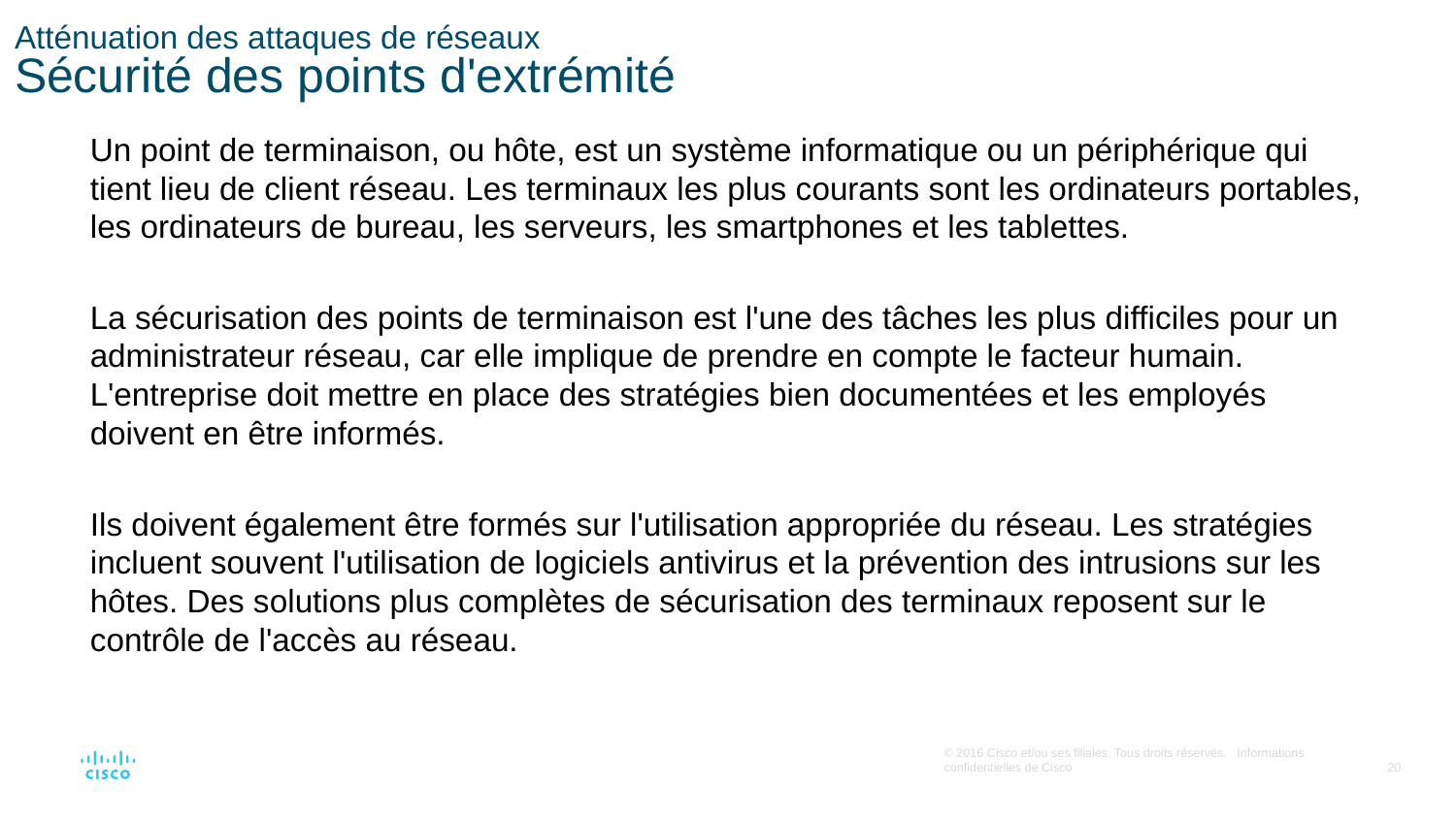

# Atténuation des attaques de réseaux Sécurité des points d'extrémité
Un point de terminaison, ou hôte, est un système informatique ou un périphérique qui tient lieu de client réseau. Les terminaux les plus courants sont les ordinateurs portables, les ordinateurs de bureau, les serveurs, les smartphones et les tablettes.

La sécurisation des points de terminaison est l'une des tâches les plus difficiles pour un administrateur réseau, car elle implique de prendre en compte le facteur humain. L'entreprise doit mettre en place des stratégies bien documentées et les employés doivent en être informés.

Ils doivent également être formés sur l'utilisation appropriée du réseau. Les stratégies incluent souvent l'utilisation de logiciels antivirus et la prévention des intrusions sur les hôtes. Des solutions plus complètes de sécurisation des terminaux reposent sur le contrôle de l'accès au réseau.